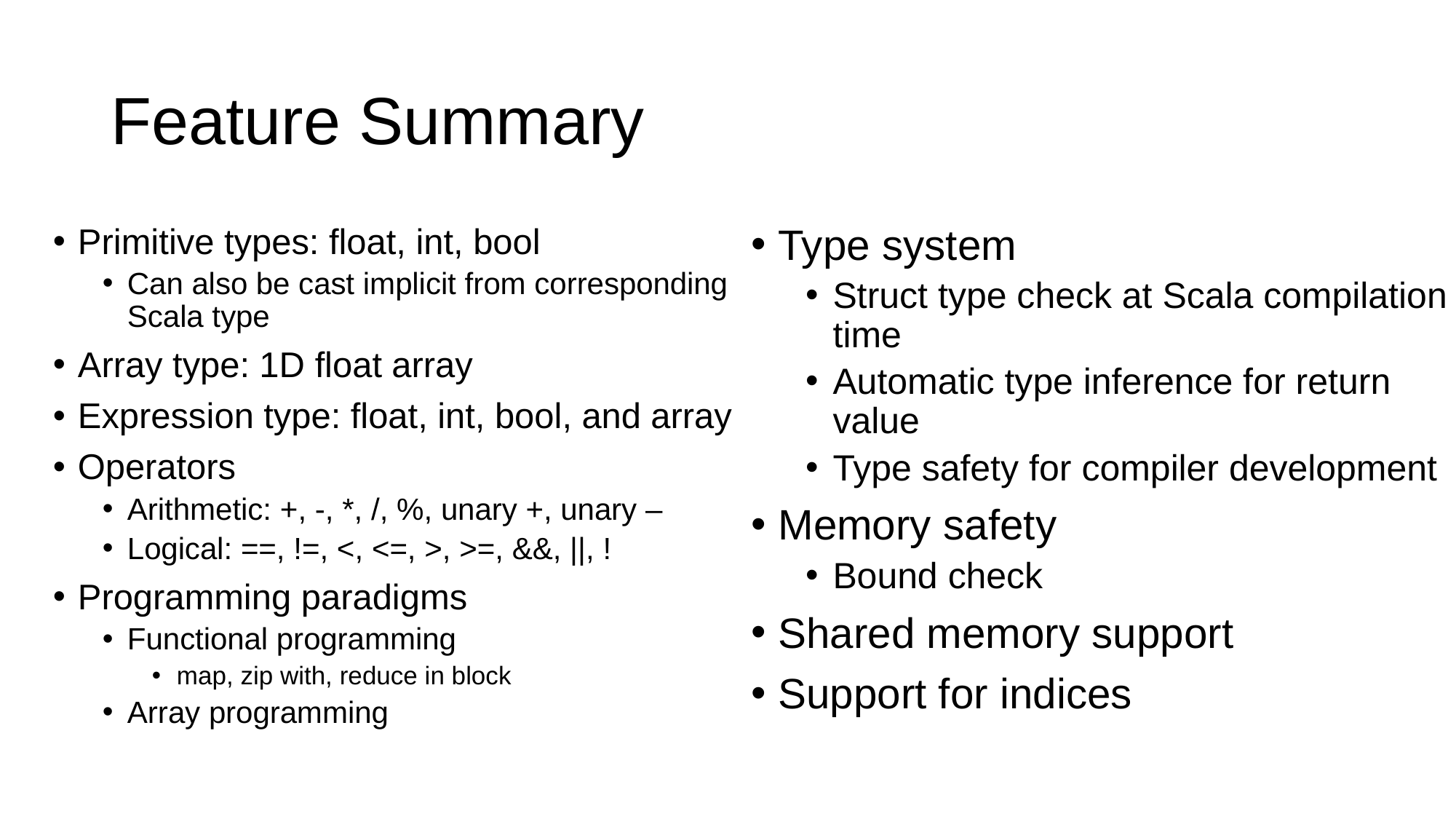

# Feature Summary
Primitive types: float, int, bool
Can also be cast implicit from corresponding Scala type
Array type: 1D float array
Expression type: float, int, bool, and array
Operators
Arithmetic: +, -, *, /, %, unary +, unary –
Logical: ==, !=, <, <=, >, >=, &&, ||, !
Programming paradigms
Functional programming
map, zip with, reduce in block
Array programming

Type system
Struct type check at Scala compilation time
Automatic type inference for return value
Type safety for compiler development
Memory safety
Bound check
Shared memory support
Support for indices